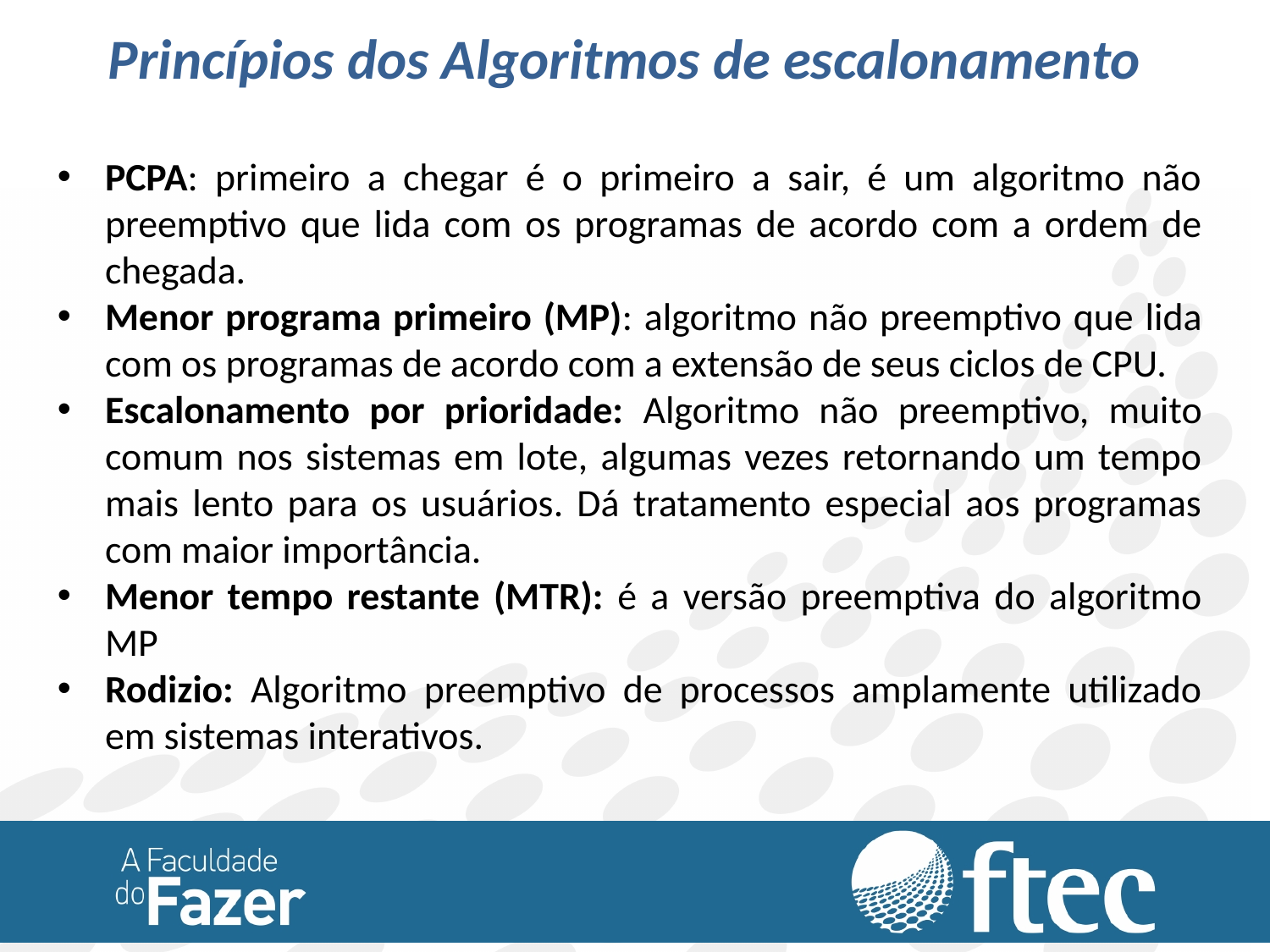

Princípios dos Algoritmos de escalonamento

PCPA: primeiro a chegar é o primeiro a sair, é um algoritmo não preemptivo que lida com os programas de acordo com a ordem de chegada.
Menor programa primeiro (MP): algoritmo não preemptivo que lida com os programas de acordo com a extensão de seus ciclos de CPU.
Escalonamento por prioridade: Algoritmo não preemptivo, muito comum nos sistemas em lote, algumas vezes retornando um tempo mais lento para os usuários. Dá tratamento especial aos programas com maior importância.
Menor tempo restante (MTR): é a versão preemptiva do algoritmo MP
Rodizio: Algoritmo preemptivo de processos amplamente utilizado em sistemas interativos.